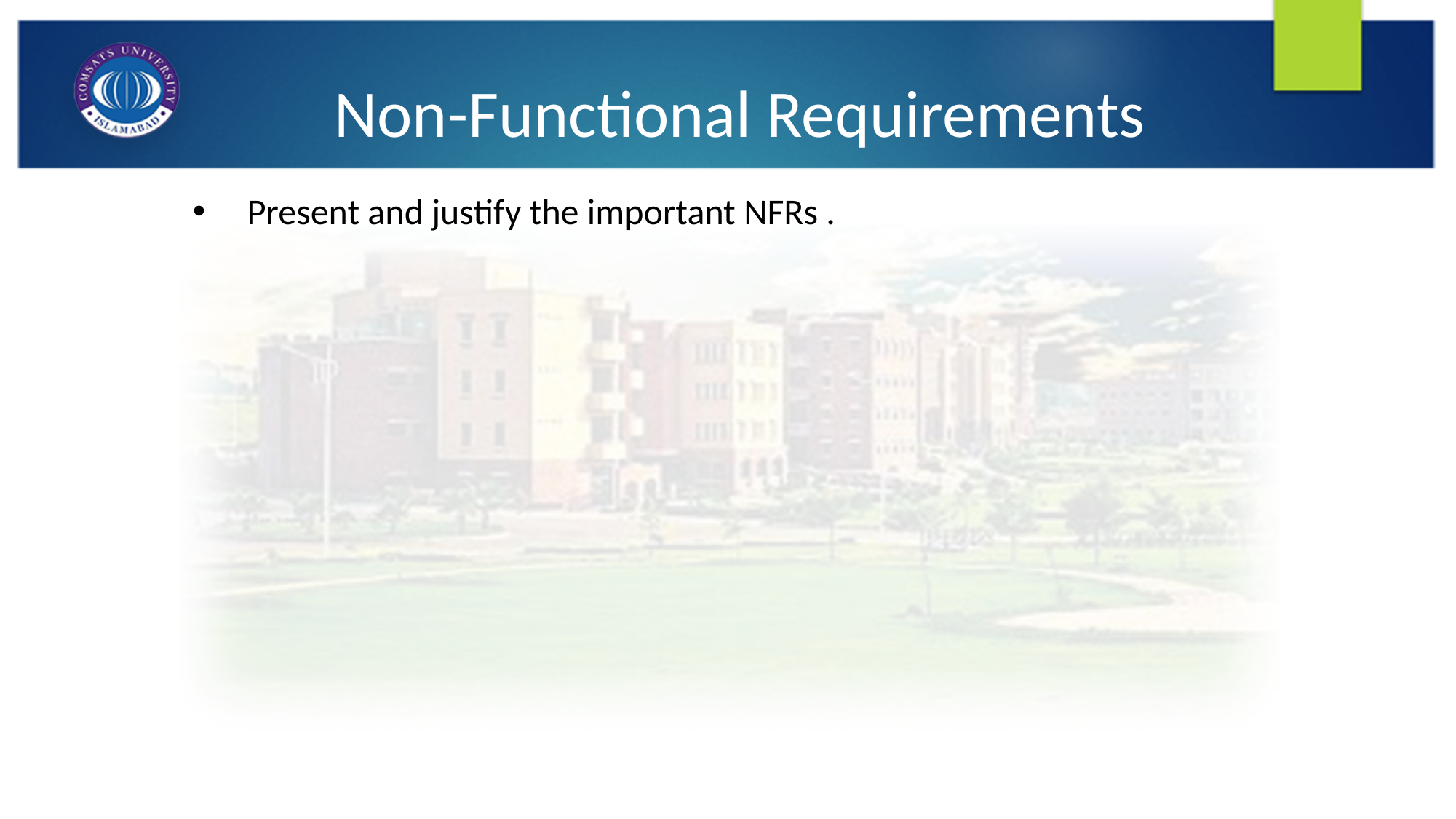

# Non-Functional Requirements
Present and justify the important NFRs .